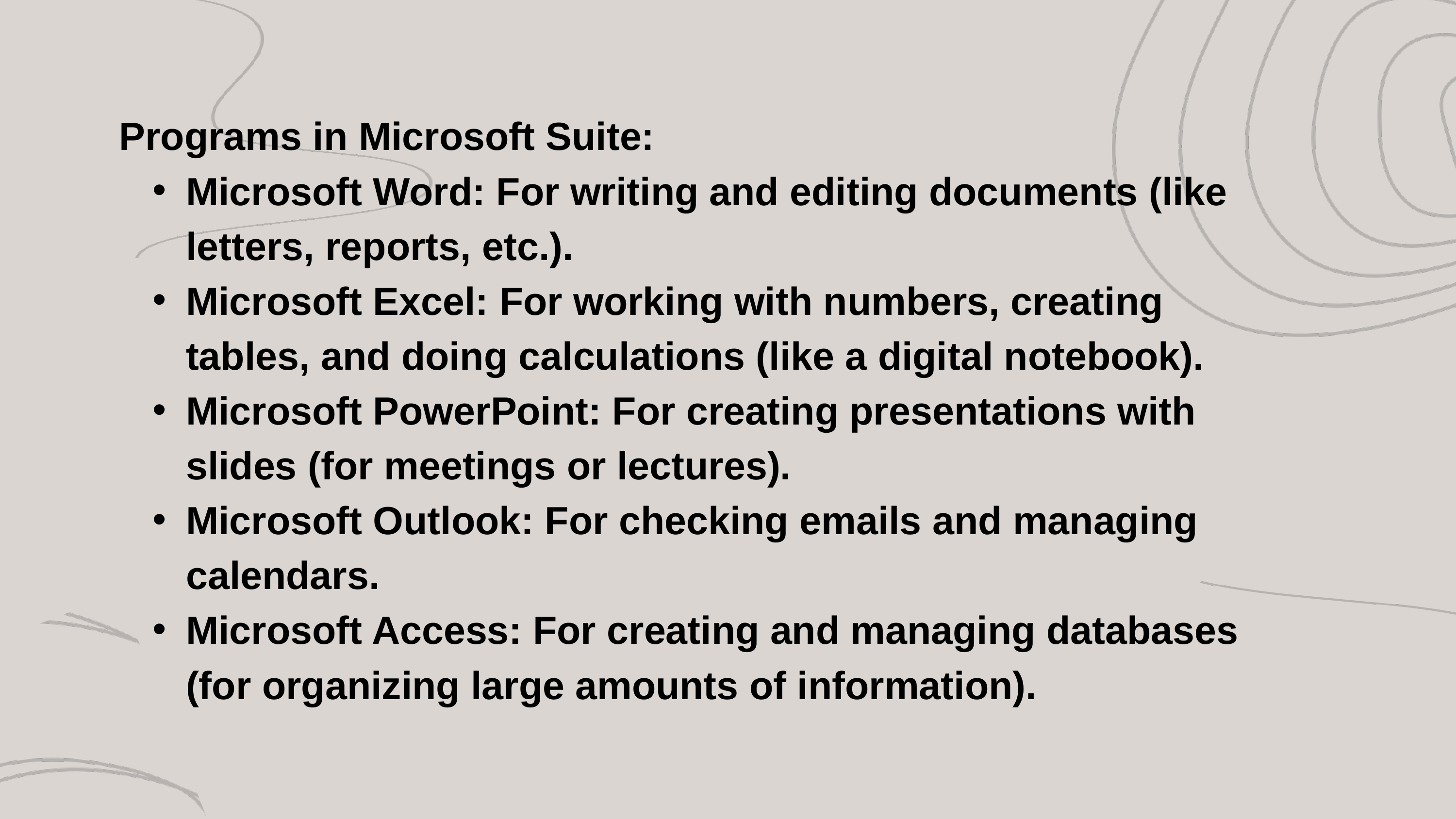

Programs in Microsoft Suite:
Microsoft Word: For writing and editing documents (like letters, reports, etc.).
Microsoft Excel: For working with numbers, creating tables, and doing calculations (like a digital notebook).
Microsoft PowerPoint: For creating presentations with slides (for meetings or lectures).
Microsoft Outlook: For checking emails and managing calendars.
Microsoft Access: For creating and managing databases (for organizing large amounts of information).